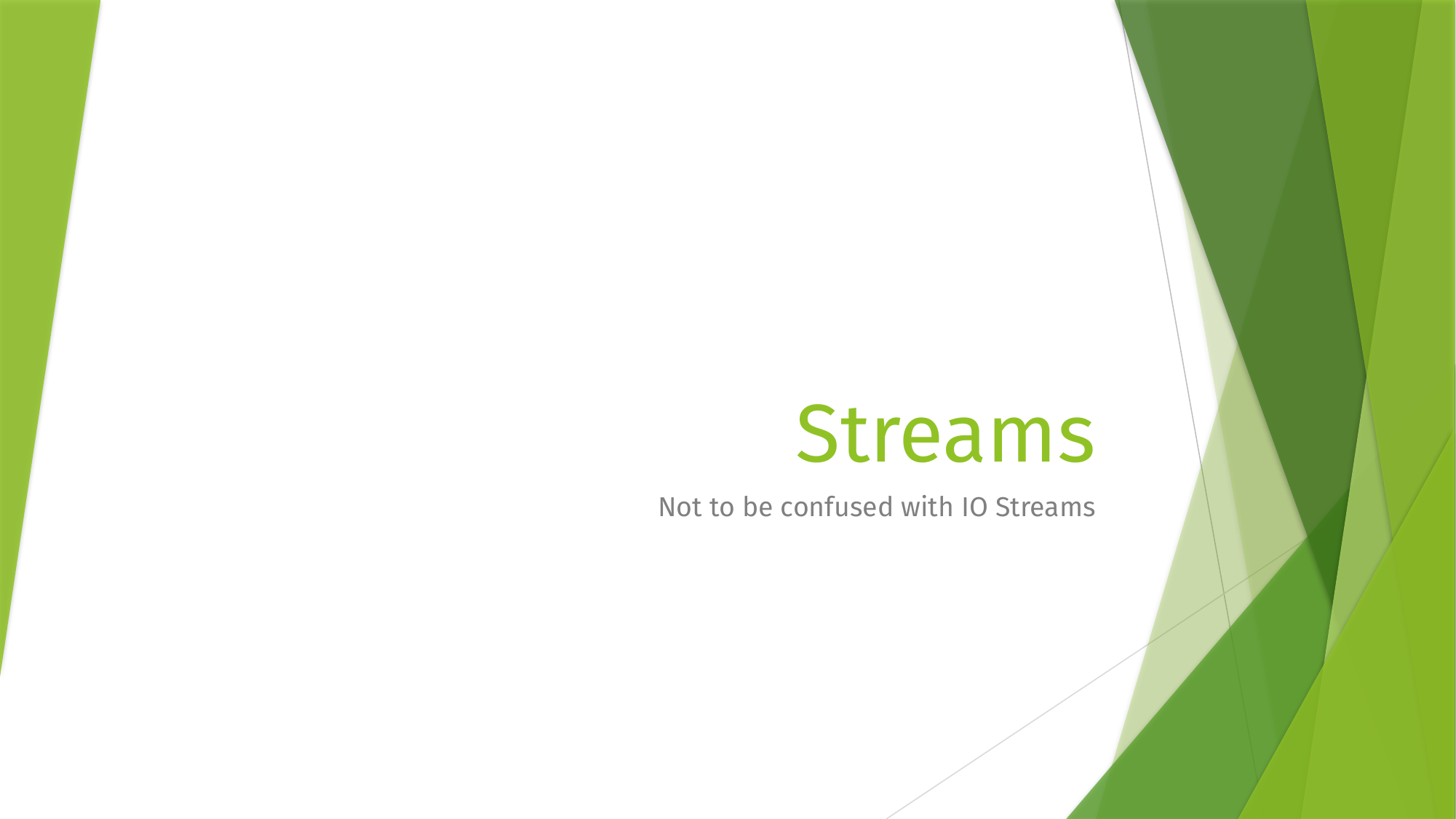

# Streams
Not to be confused with IO Streams